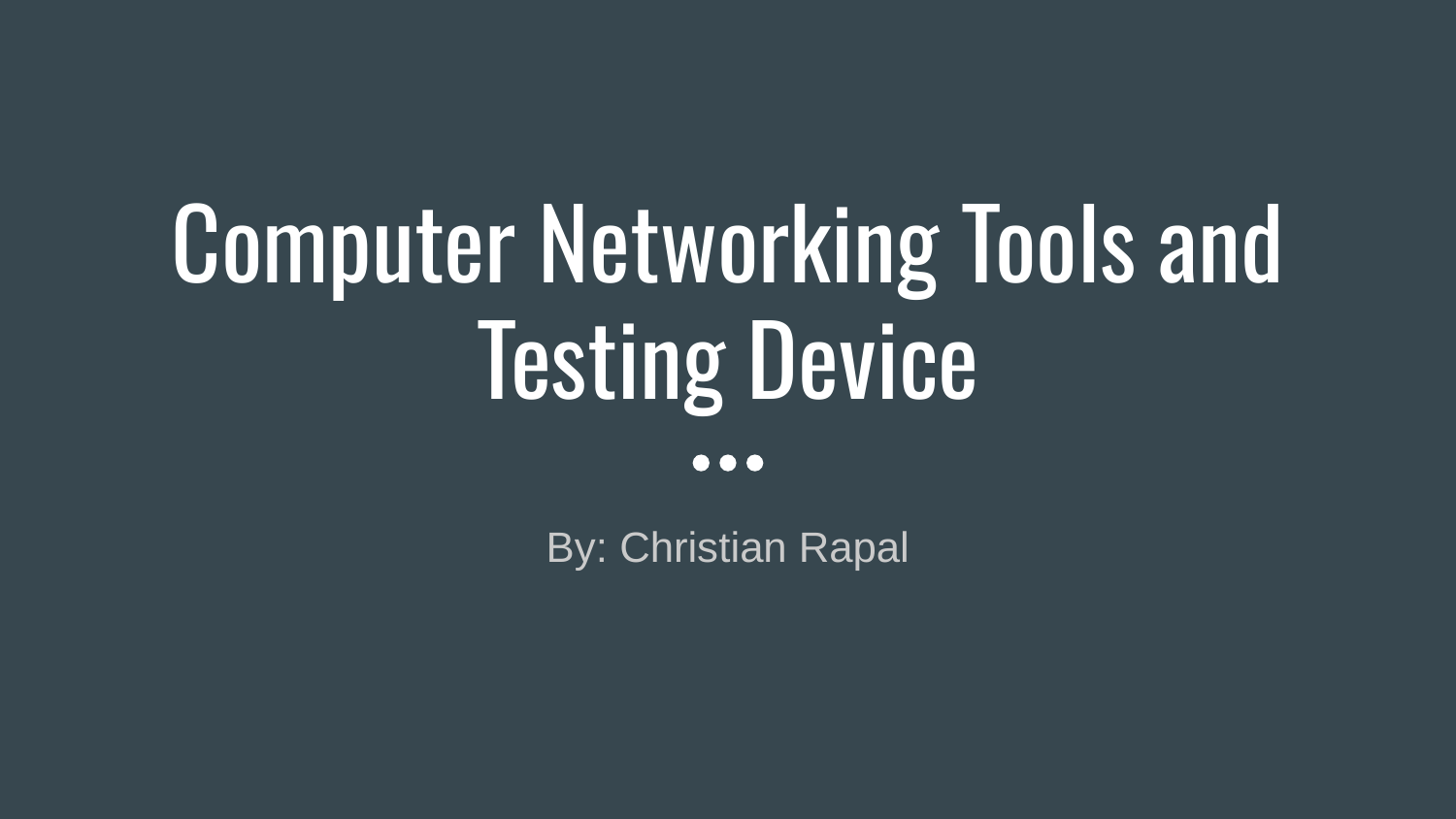

# Computer Networking Tools and Testing Device
By: Christian Rapal